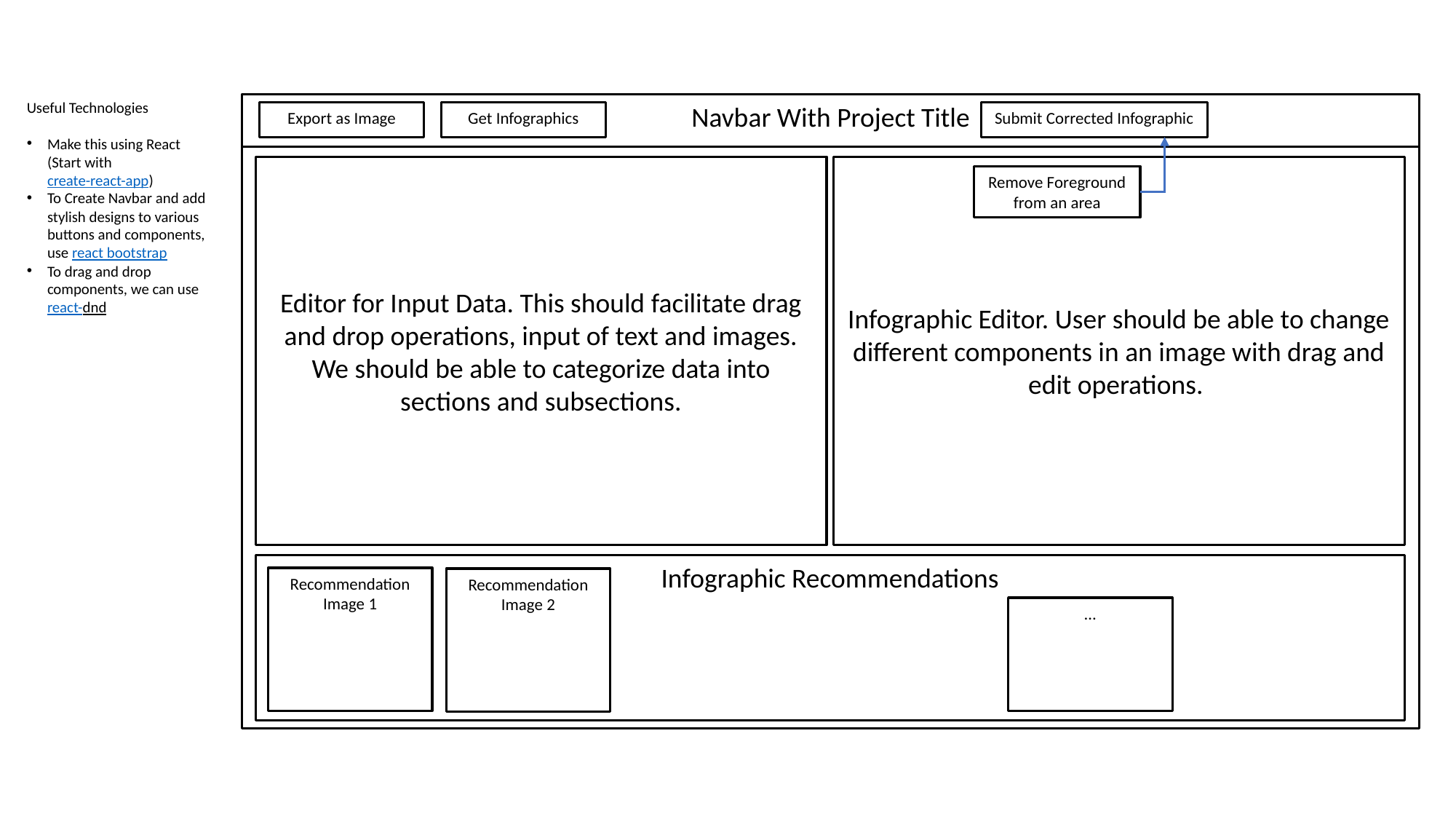

Useful Technologies

Make this using React (Start with create-react-app)
To Create Navbar and add stylish designs to various buttons and components, use react bootstrap
To drag and drop components, we can use react-dnd

Navbar With Project Title
Get Infographics
Submit Corrected Infographic
Export as Image
Editor for Input Data. This should facilitate drag and drop operations, input of text and images. We should be able to categorize data into sections and subsections.
Infographic Editor. User should be able to change different components in an image with drag and edit operations.
Remove Foreground from an area
Infographic Recommendations
Recommendation Image 1
Recommendation Image 2
…